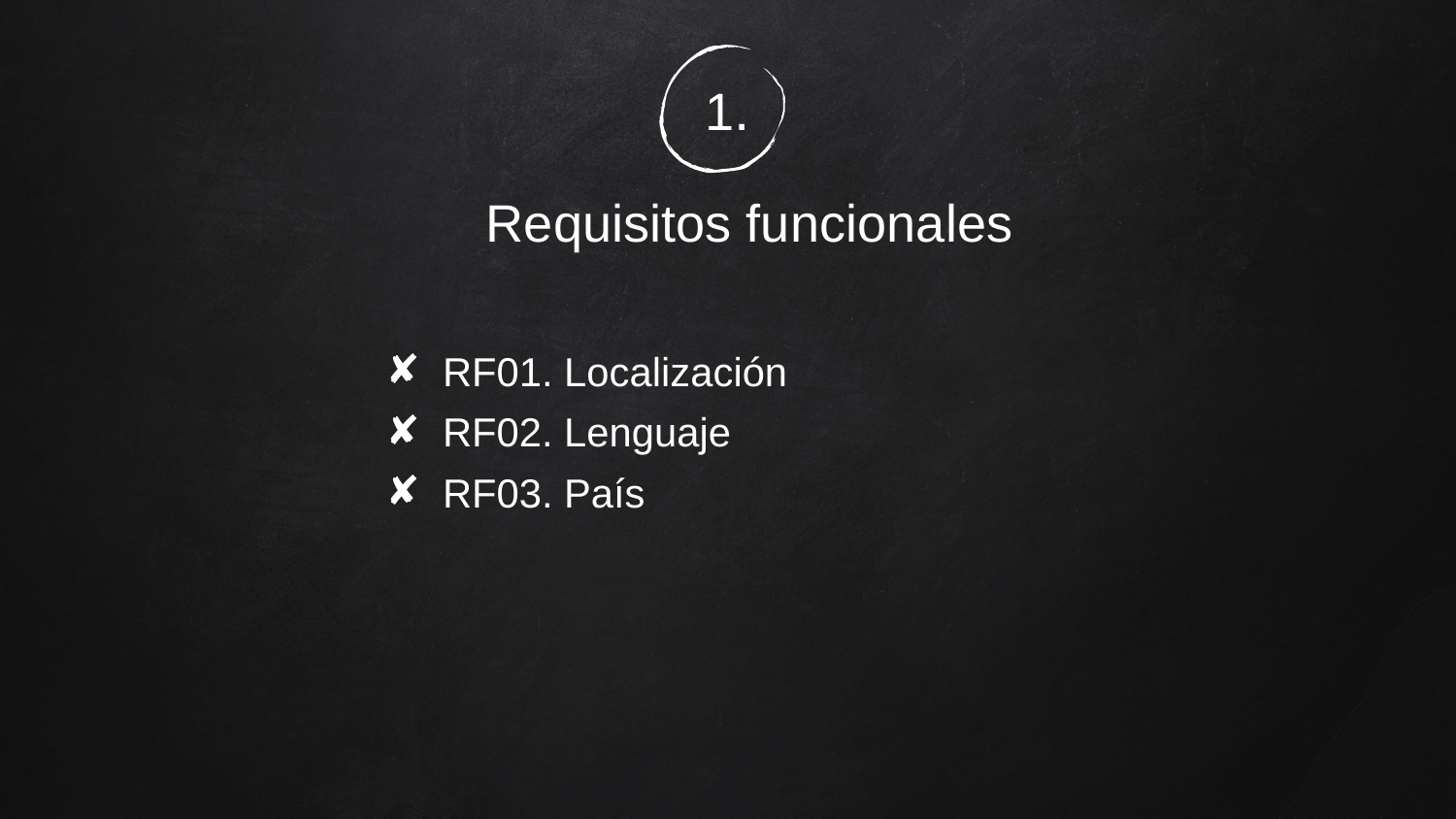

1.
# Requisitos funcionales
RF01. Localización
RF02. Lenguaje
RF03. País